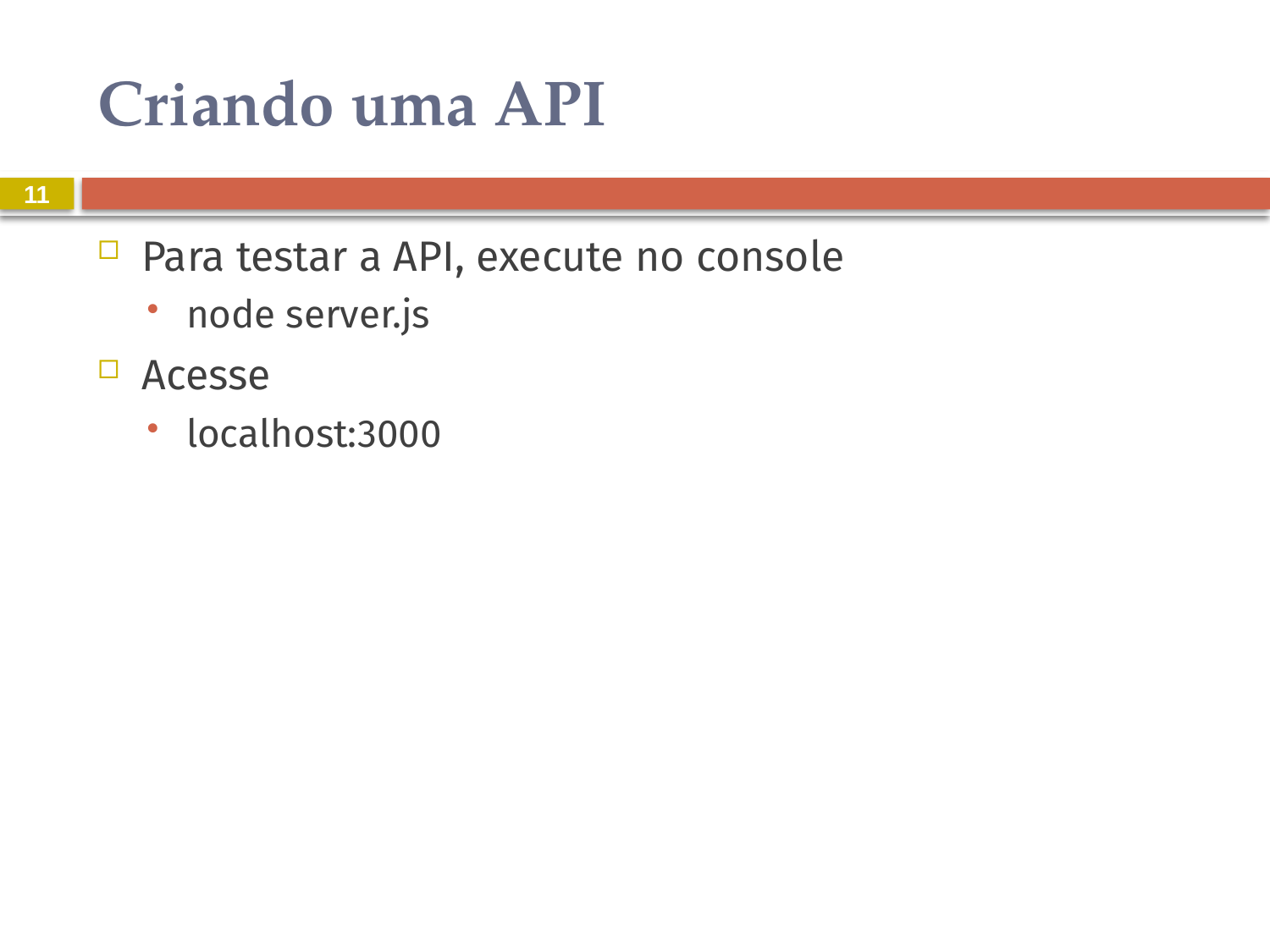

# Criando uma API
11
Para testar a API, execute no console
node server.js
Acesse
localhost:3000